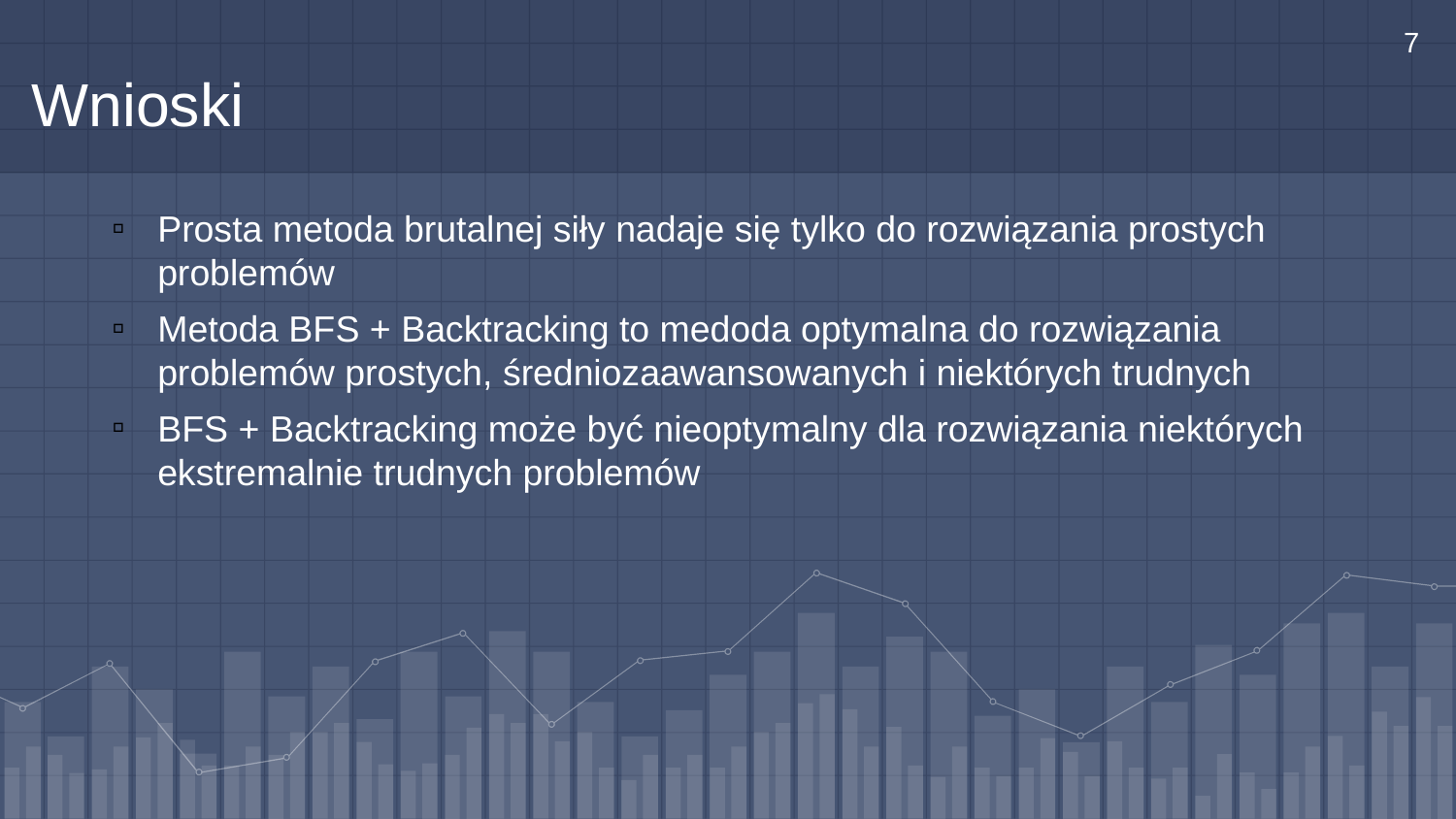

7
# Wnioski
Prosta metoda brutalnej siły nadaje się tylko do rozwiązania prostych problemów
Metoda BFS + Backtracking to medoda optymalna do rozwiązania problemów prostych, średniozaawansowanych i niektórych trudnych
BFS + Backtracking może być nieoptymalny dla rozwiązania niektórych ekstremalnie trudnych problemów